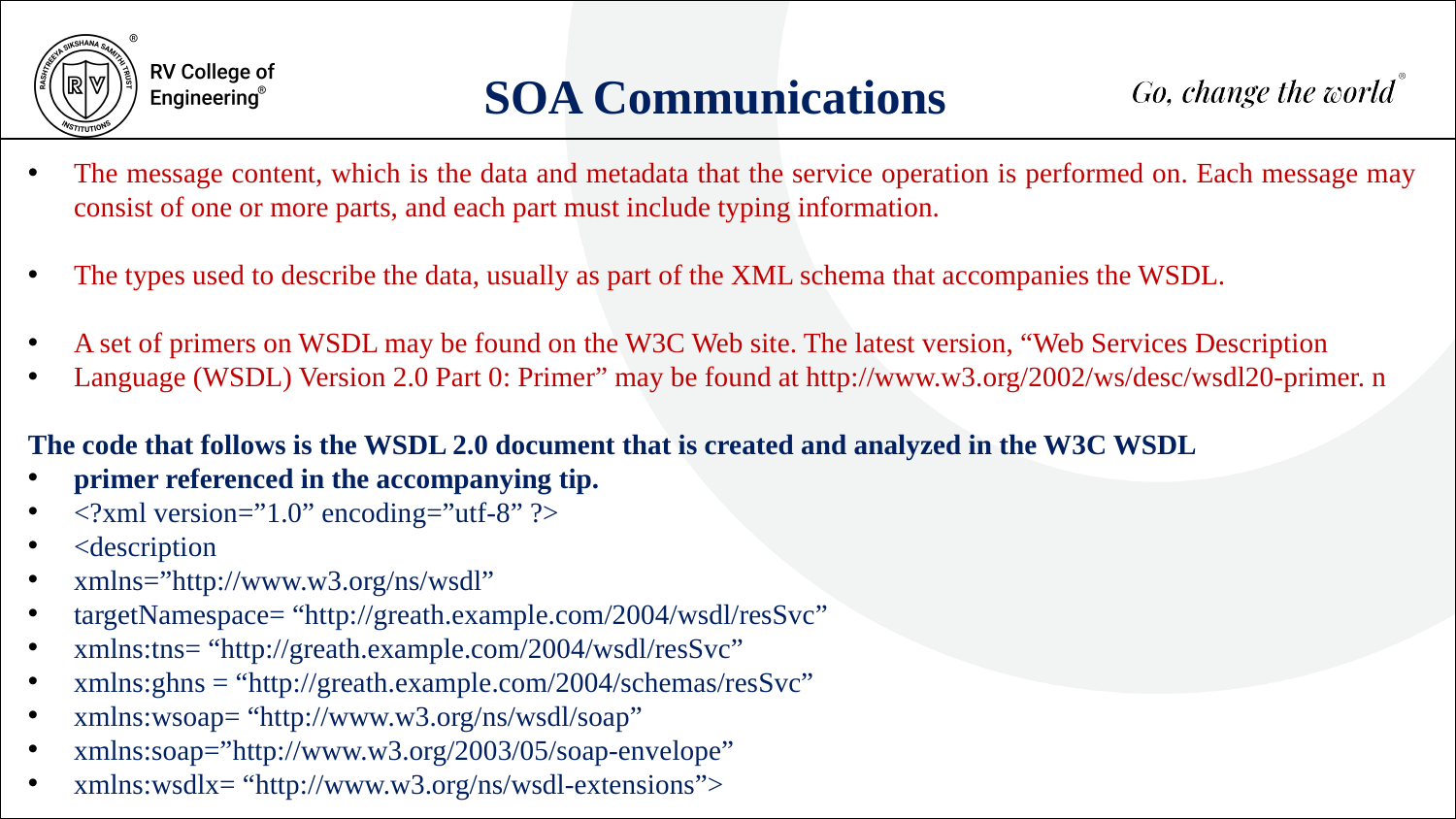

SOA Communications

The message content, which is the data and metadata that the service operation is performed on. Each message may consist of one or more parts, and each part must include typing information.

The types used to describe the data, usually as part of the XML schema that accompanies the WSDL.

A set of primers on WSDL may be found on the W3C Web site. The latest version, “Web Services Description
Language (WSDL) Version 2.0 Part 0: Primer” may be found at http://www.w3.org/2002/ws/desc/wsdl20-primer. n

The code that follows is the WSDL 2.0 document that is created and analyzed in the W3C WSDL
primer referenced in the accompanying tip.
<?xml version=”1.0” encoding=”utf-8” ?>
<description
xmlns=”http://www.w3.org/ns/wsdl”
targetNamespace= “http://greath.example.com/2004/wsdl/resSvc”
xmlns:tns= “http://greath.example.com/2004/wsdl/resSvc”
xmlns:ghns = “http://greath.example.com/2004/schemas/resSvc”
xmlns:wsoap= “http://www.w3.org/ns/wsdl/soap”
xmlns:soap=”http://www.w3.org/2003/05/soap-envelope”
xmlns:wsdlx= “http://www.w3.org/ns/wsdl-extensions”>